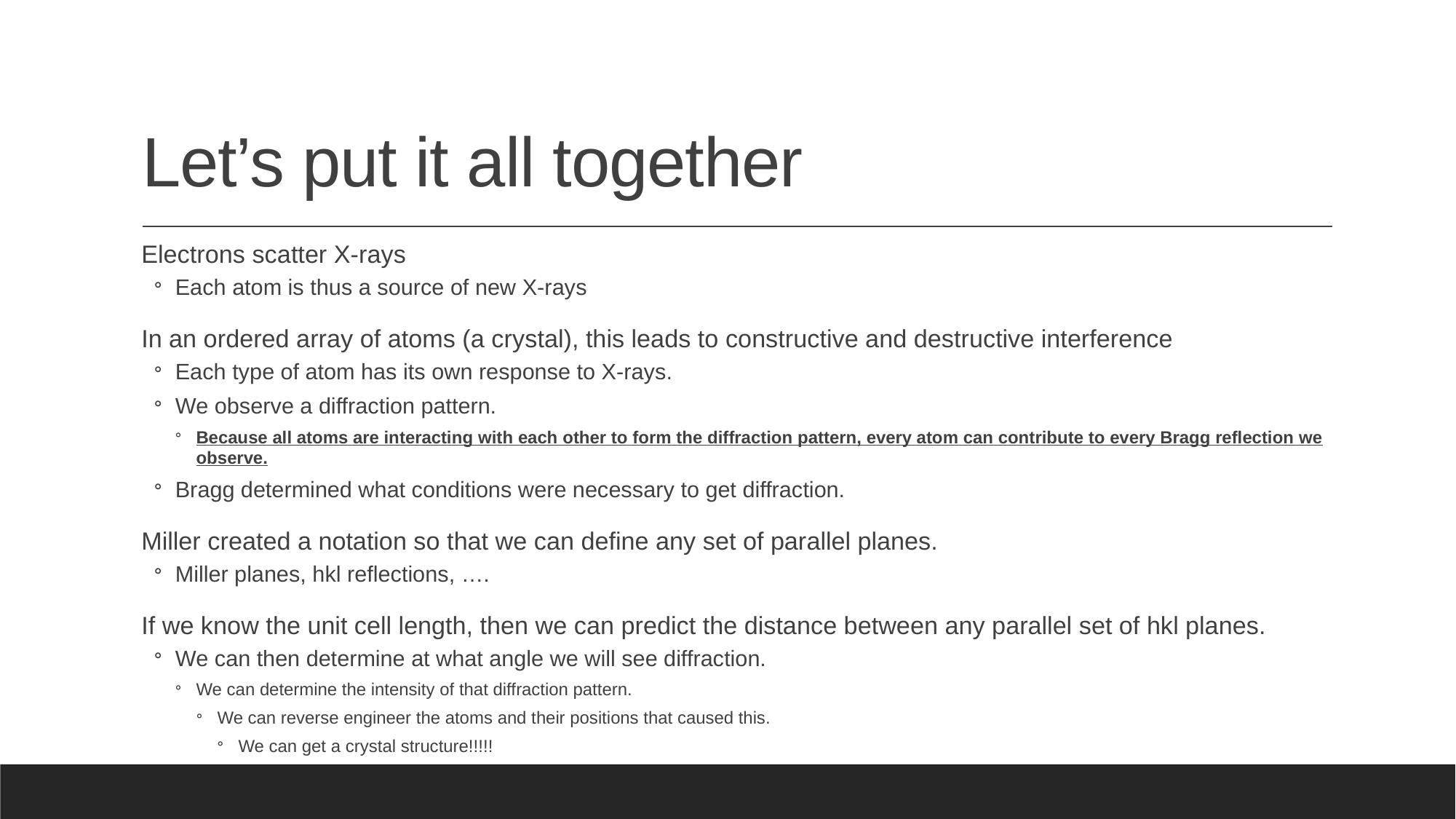

# Let’s put it all together
Electrons scatter X-rays
Each atom is thus a source of new X-rays
In an ordered array of atoms (a crystal), this leads to constructive and destructive interference
Each type of atom has its own response to X-rays.
We observe a diffraction pattern.
Because all atoms are interacting with each other to form the diffraction pattern, every atom can contribute to every Bragg reflection we observe.
Bragg determined what conditions were necessary to get diffraction.
Miller created a notation so that we can define any set of parallel planes.
Miller planes, hkl reflections, ….
If we know the unit cell length, then we can predict the distance between any parallel set of hkl planes.
We can then determine at what angle we will see diffraction.
We can determine the intensity of that diffraction pattern.
We can reverse engineer the atoms and their positions that caused this.
We can get a crystal structure!!!!!